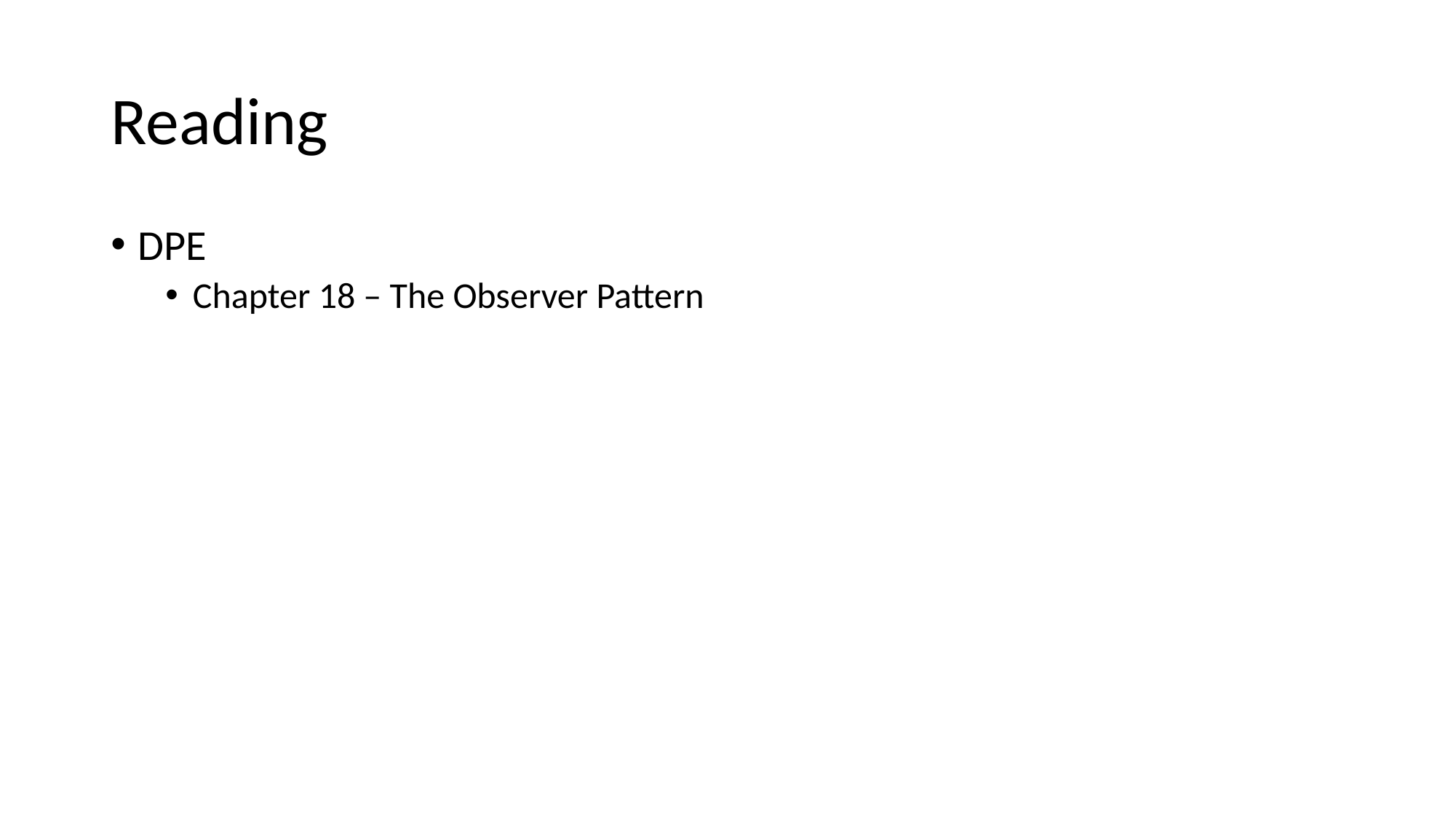

# Reading
DPE
Chapter 18 – The Observer Pattern